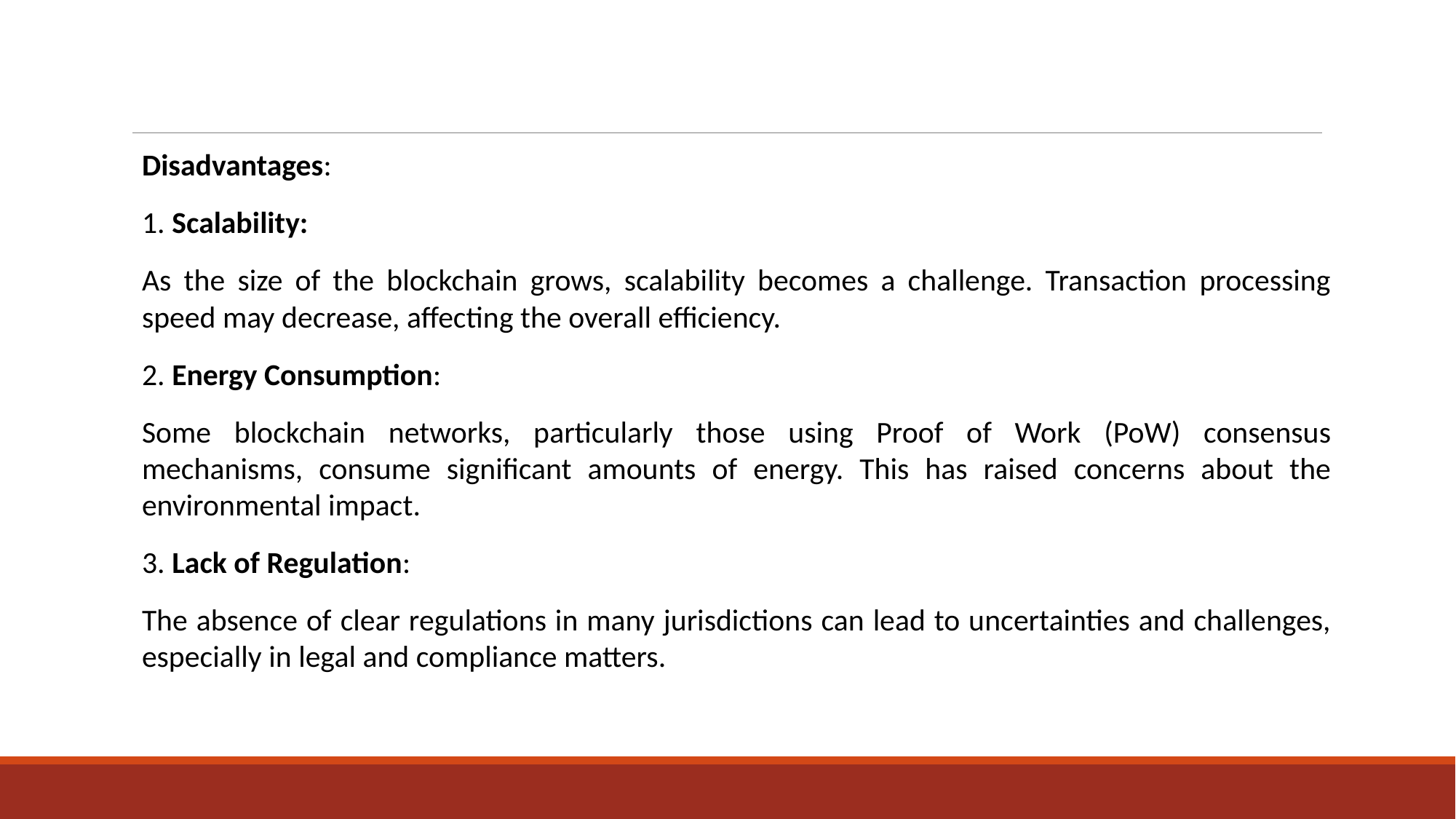

#
Disadvantages:
1. Scalability:
As the size of the blockchain grows, scalability becomes a challenge. Transaction processing speed may decrease, affecting the overall efficiency.
2. Energy Consumption:
Some blockchain networks, particularly those using Proof of Work (PoW) consensus mechanisms, consume significant amounts of energy. This has raised concerns about the environmental impact.
3. Lack of Regulation:
The absence of clear regulations in many jurisdictions can lead to uncertainties and challenges, especially in legal and compliance matters.